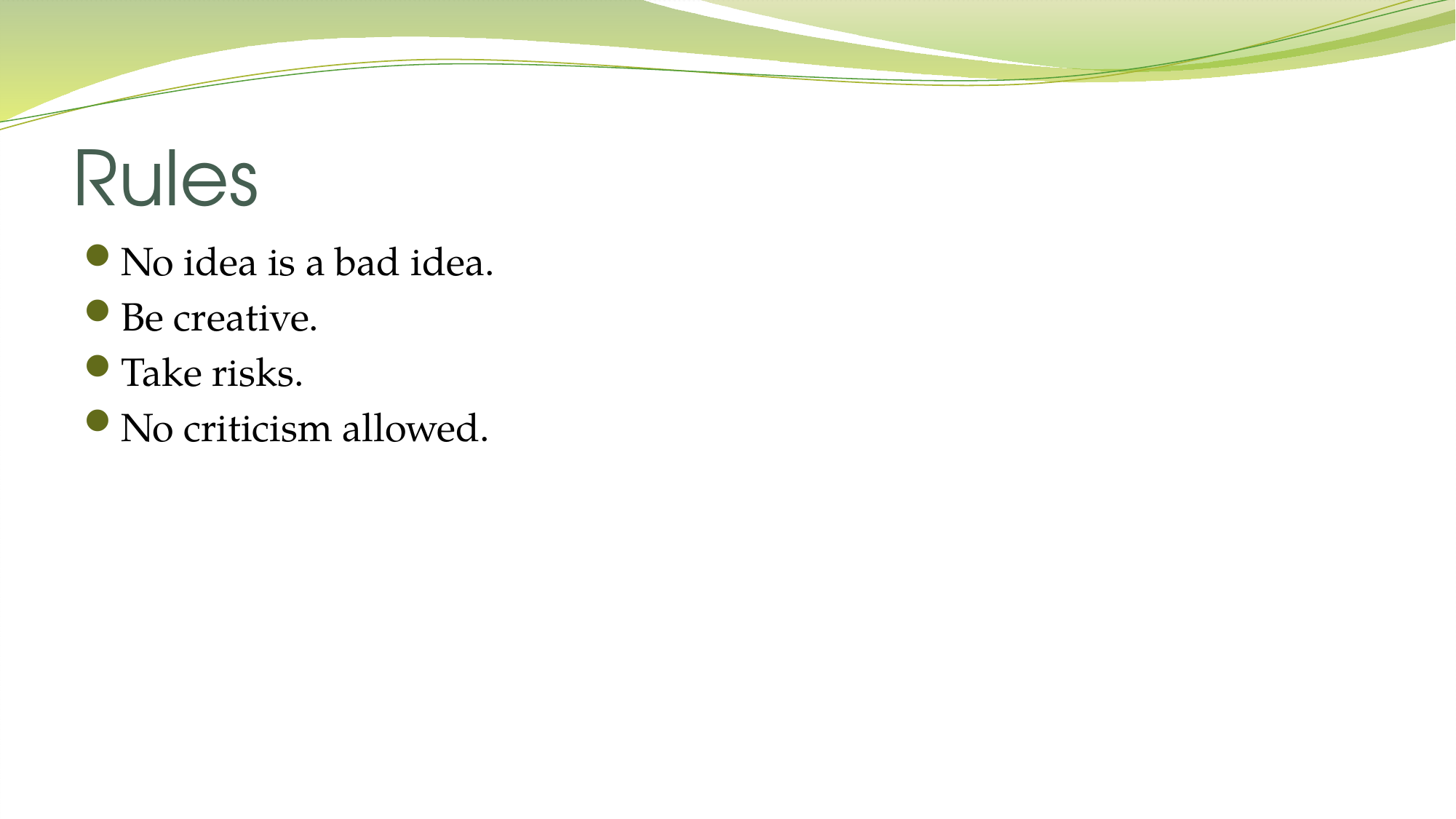

# Rules
No idea is a bad idea.
Be creative.
Take risks.
No criticism allowed.